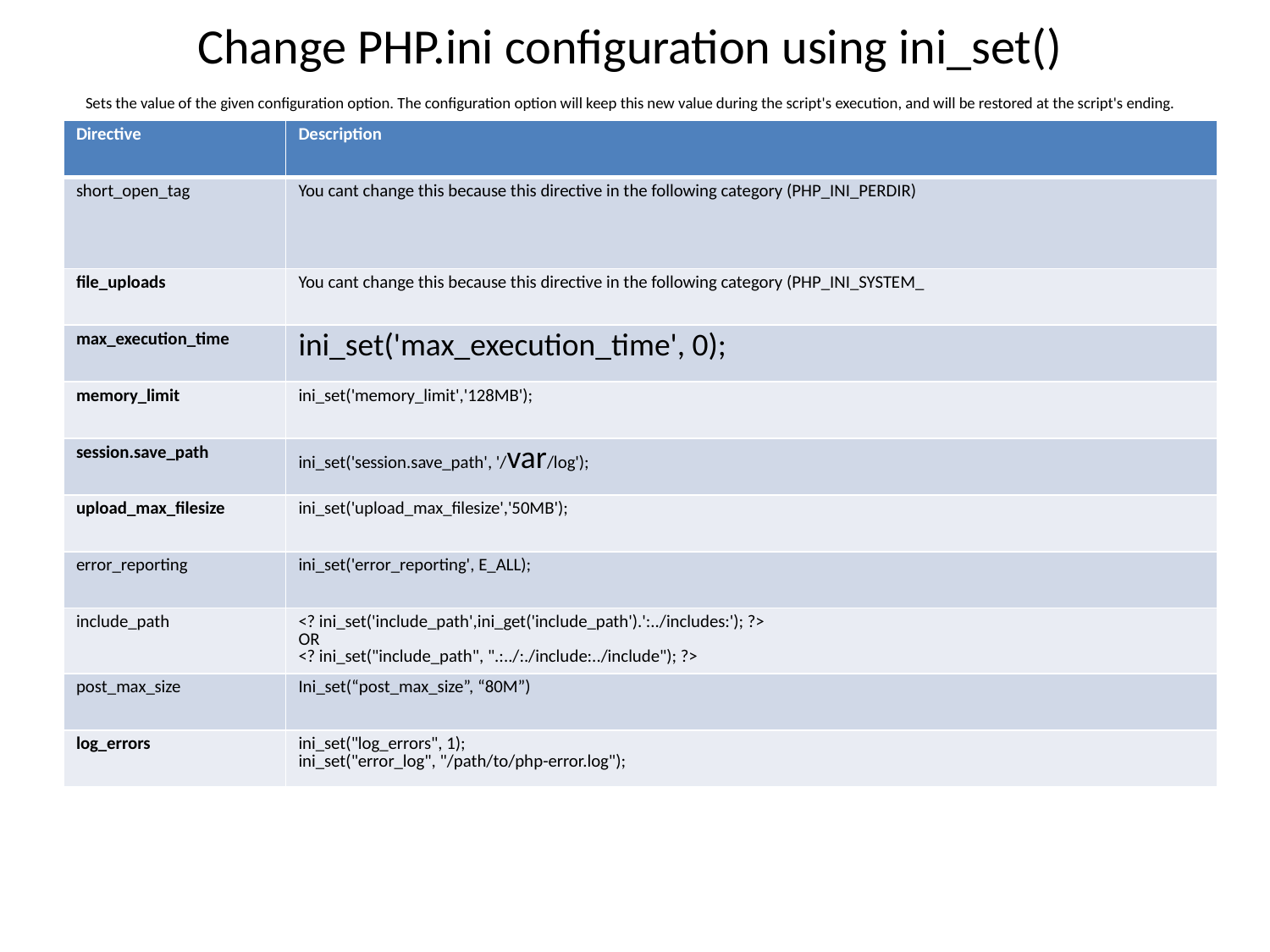

# Change PHP.ini configuration using ini_set() Sets the value of the given configuration option. The configuration option will keep this new value during the script's execution, and will be restored at the script's ending.
| Directive | Description |
| --- | --- |
| short\_open\_tag | You cant change this because this directive in the following category (PHP\_INI\_PERDIR) |
| file\_uploads | You cant change this because this directive in the following category (PHP\_INI\_SYSTEM\_ |
| max\_execution\_time | ini\_set('max\_execution\_time', 0); |
| memory\_limit | ini\_set('memory\_limit','128MB'); |
| session.save\_path | ini\_set('session.save\_path', '/var/log'); |
| upload\_max\_filesize | ini\_set('upload\_max\_filesize','50MB'); |
| error\_reporting | ini\_set('error\_reporting', E\_ALL); |
| include\_path | <? ini\_set('include\_path',ini\_get('include\_path').':../includes:'); ?> OR <? ini\_set("include\_path", ".:../:./include:../include"); ?> |
| post\_max\_size | Ini\_set(“post\_max\_size”, “80M”) |
| log\_errors | ini\_set("log\_errors", 1); ini\_set("error\_log", "/path/to/php-error.log"); |